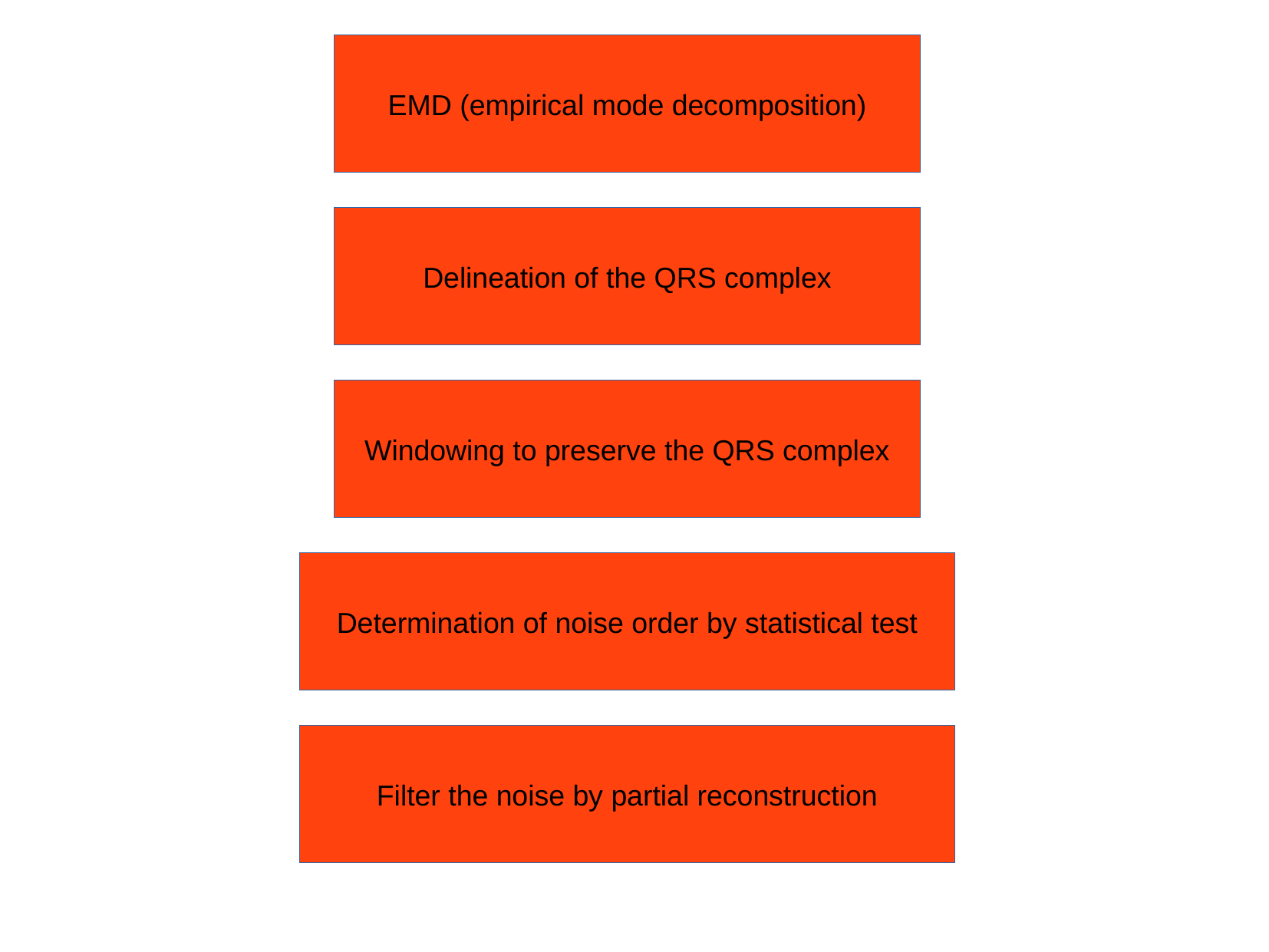

EMD (empirical mode decomposition)
Delineation of the QRS complex
Windowing to preserve the QRS complex
Determination of noise order by statistical test
Filter the noise by partial reconstruction